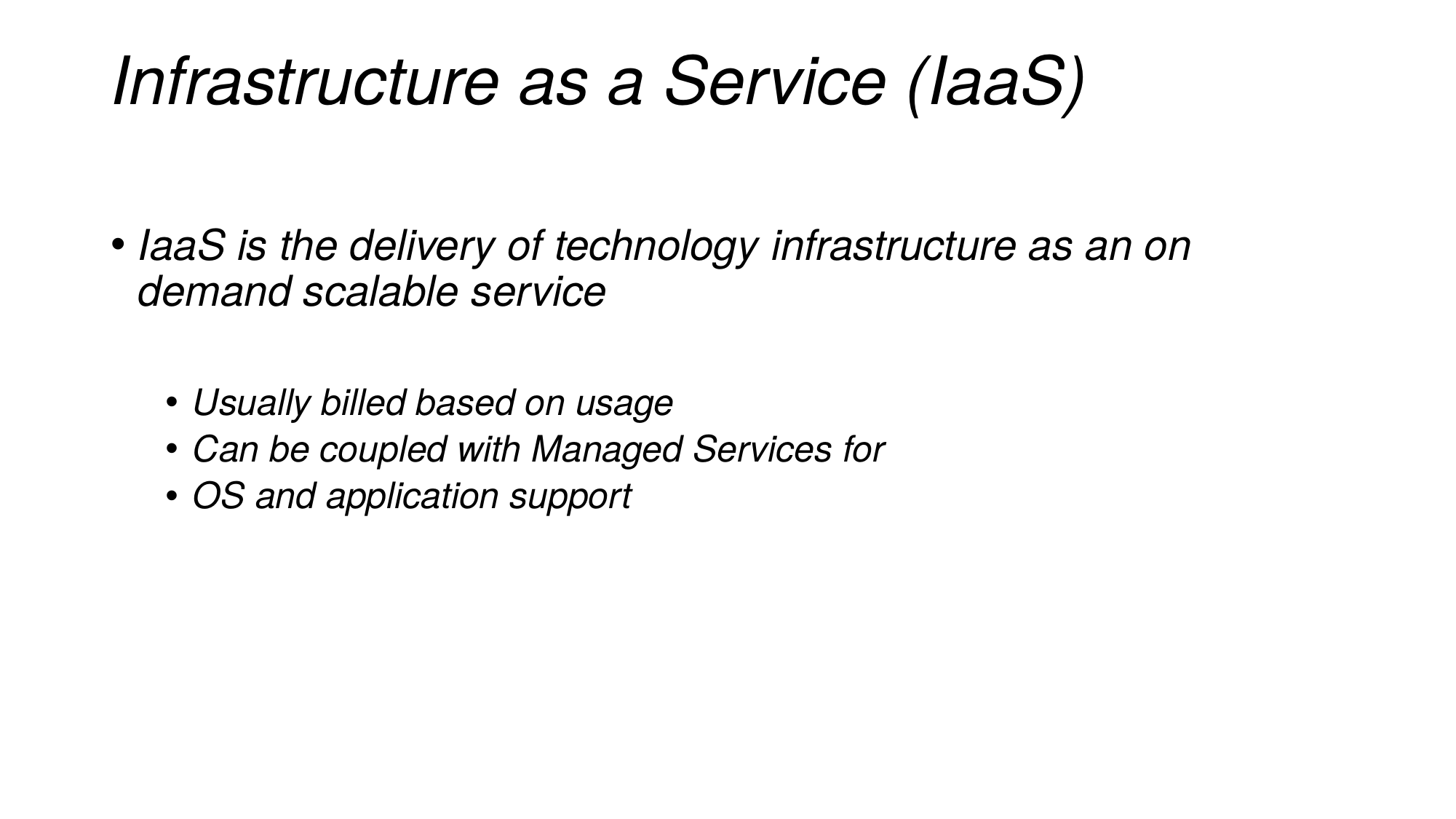

# Infrastructure as a Service (IaaS)
IaaS is the delivery of technology infrastructure as an on demand scalable service

Usually billed based on usage
Can be coupled with Managed Services for
OS and application support